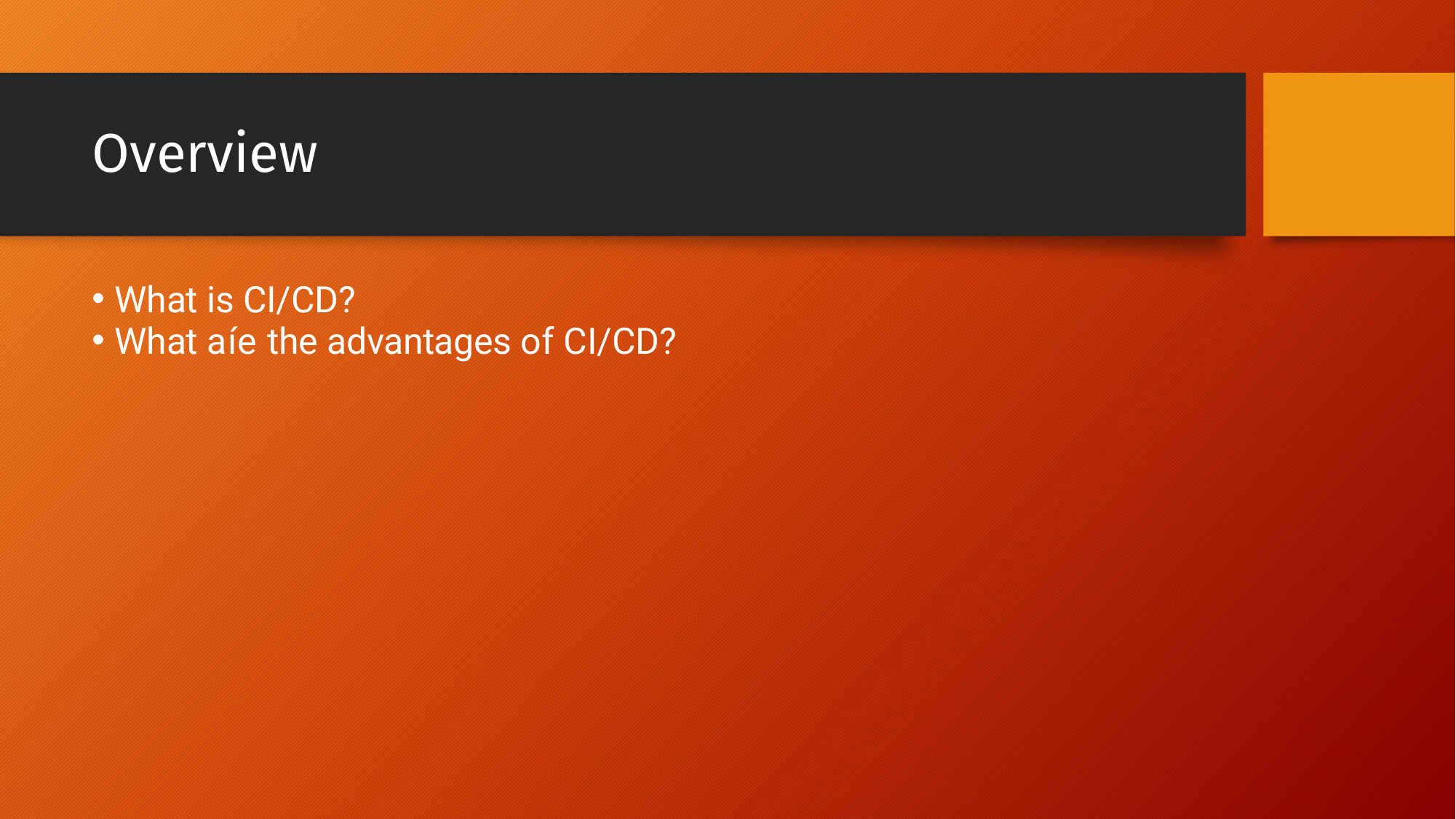

# Overview
What is CI/CD?
What aíe the advantages of CI/CD?